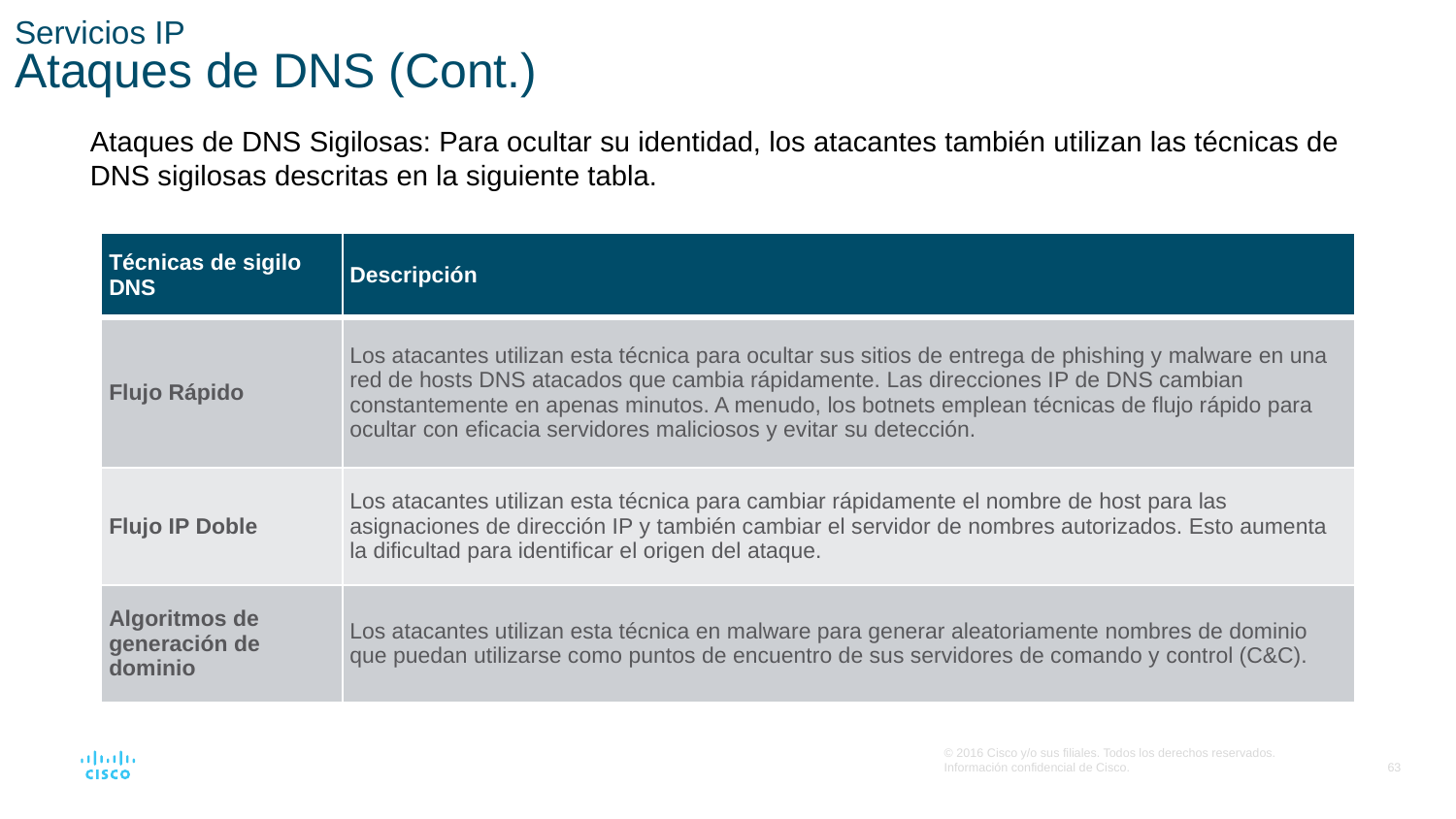

# Servicios IP Ataques de DNS (Cont.)
Ataques de DNS Sigilosas: Para ocultar su identidad, los atacantes también utilizan las técnicas de DNS sigilosas descritas en la siguiente tabla.
| Técnicas de sigilo DNS | Descripción |
| --- | --- |
| Flujo Rápido | Los atacantes utilizan esta técnica para ocultar sus sitios de entrega de phishing y malware en una red de hosts DNS atacados que cambia rápidamente. Las direcciones IP de DNS cambian constantemente en apenas minutos. A menudo, los botnets emplean técnicas de flujo rápido para ocultar con eficacia servidores maliciosos y evitar su detección. |
| Flujo IP Doble | Los atacantes utilizan esta técnica para cambiar rápidamente el nombre de host para las asignaciones de dirección IP y también cambiar el servidor de nombres autorizados. Esto aumenta la dificultad para identificar el origen del ataque. |
| Algoritmos de generación de dominio | Los atacantes utilizan esta técnica en malware para generar aleatoriamente nombres de dominio que puedan utilizarse como puntos de encuentro de sus servidores de comando y control (C&C). |